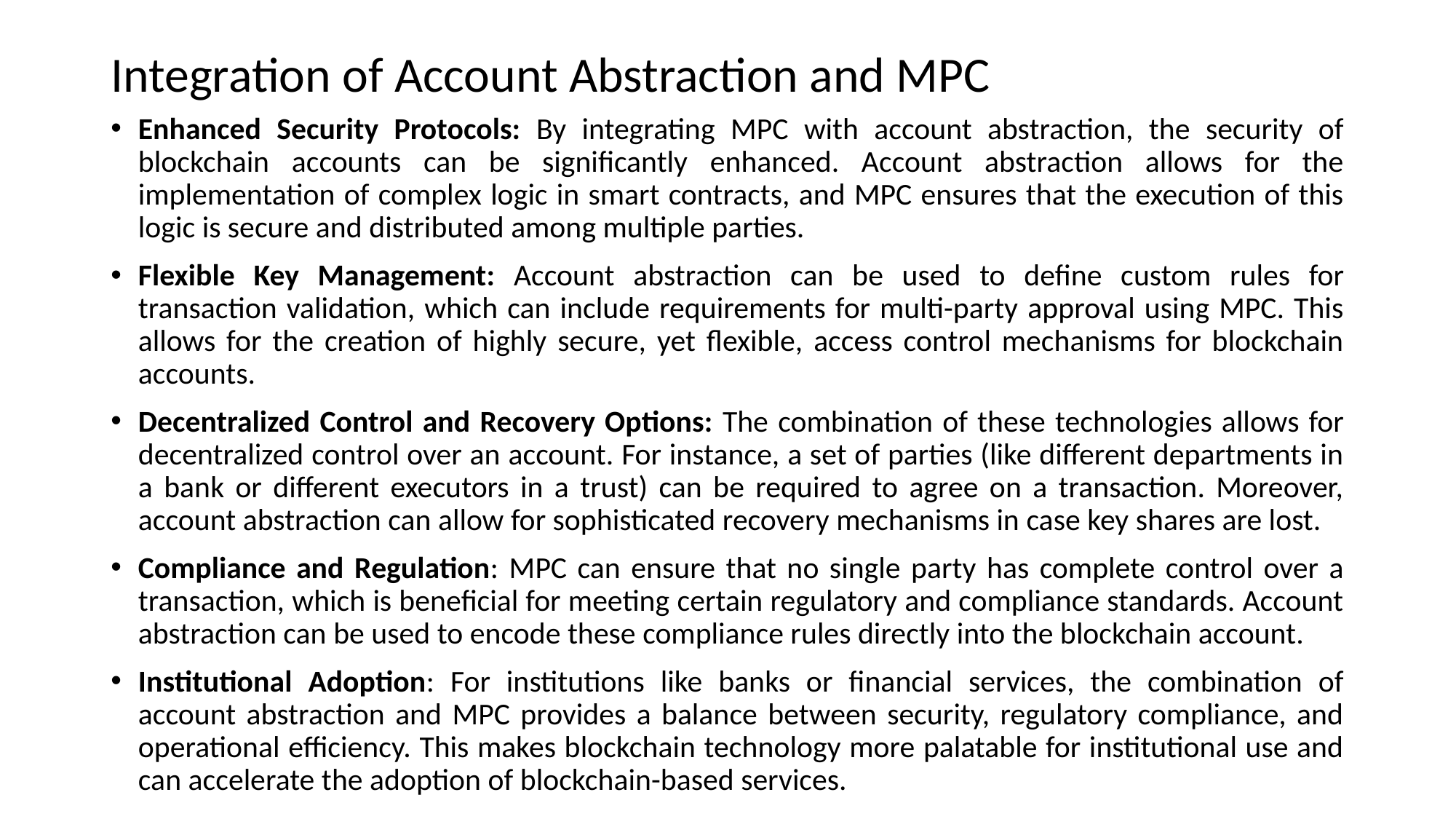

# Integration of Account Abstraction and MPC
Enhanced Security Protocols: By integrating MPC with account abstraction, the security of blockchain accounts can be significantly enhanced. Account abstraction allows for the implementation of complex logic in smart contracts, and MPC ensures that the execution of this logic is secure and distributed among multiple parties.
Flexible Key Management: Account abstraction can be used to define custom rules for transaction validation, which can include requirements for multi-party approval using MPC. This allows for the creation of highly secure, yet flexible, access control mechanisms for blockchain accounts.
Decentralized Control and Recovery Options: The combination of these technologies allows for decentralized control over an account. For instance, a set of parties (like different departments in a bank or different executors in a trust) can be required to agree on a transaction. Moreover, account abstraction can allow for sophisticated recovery mechanisms in case key shares are lost.
Compliance and Regulation: MPC can ensure that no single party has complete control over a transaction, which is beneficial for meeting certain regulatory and compliance standards. Account abstraction can be used to encode these compliance rules directly into the blockchain account.
Institutional Adoption: For institutions like banks or financial services, the combination of account abstraction and MPC provides a balance between security, regulatory compliance, and operational efficiency. This makes blockchain technology more palatable for institutional use and can accelerate the adoption of blockchain-based services.